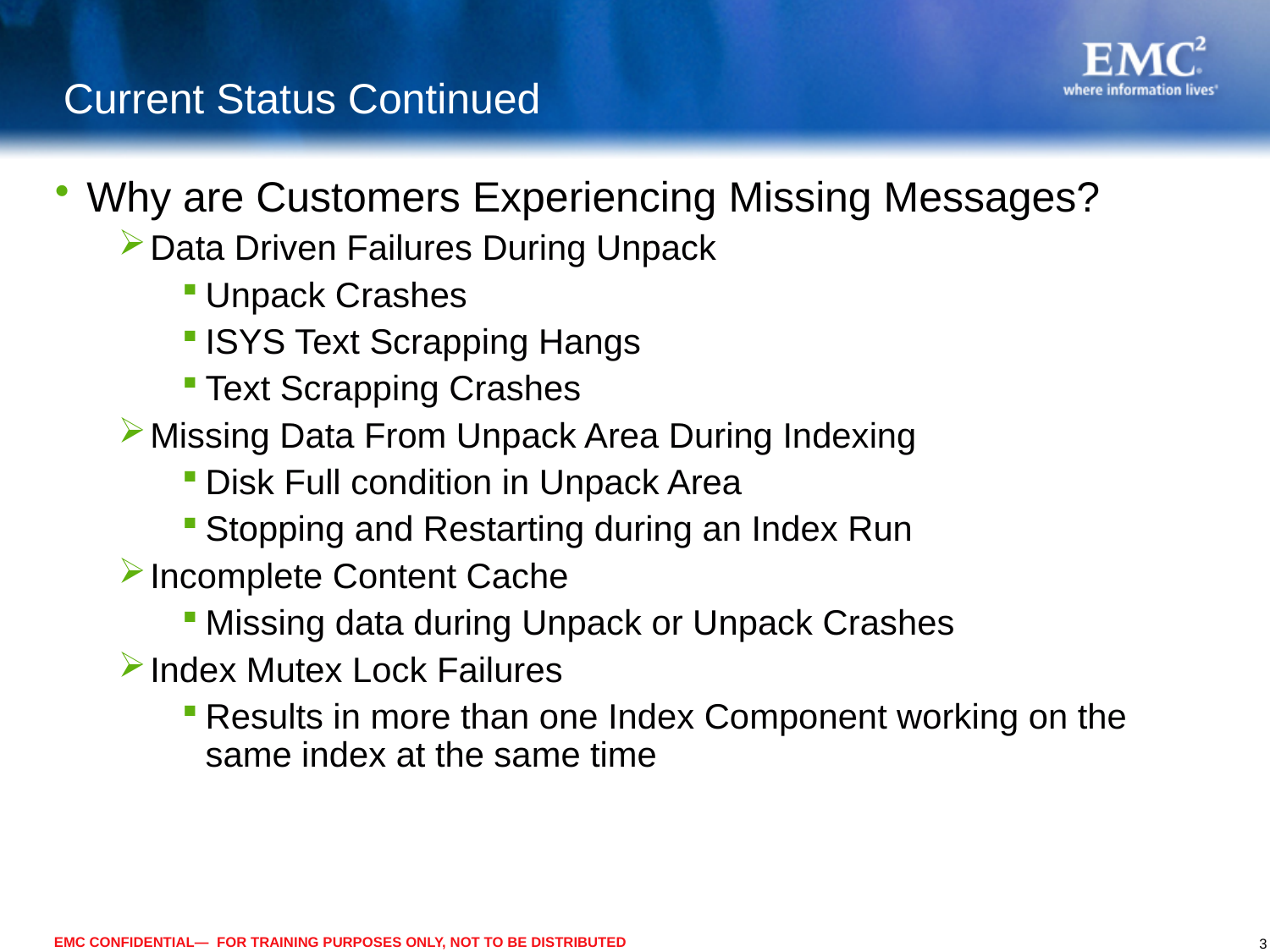

Current Status Continued
Why are Customers Experiencing Missing Messages?
Data Driven Failures During Unpack
Unpack Crashes
ISYS Text Scrapping Hangs
Text Scrapping Crashes
Missing Data From Unpack Area During Indexing
Disk Full condition in Unpack Area
Stopping and Restarting during an Index Run
Incomplete Content Cache
Missing data during Unpack or Unpack Crashes
Index Mutex Lock Failures
Results in more than one Index Component working on the same index at the same time